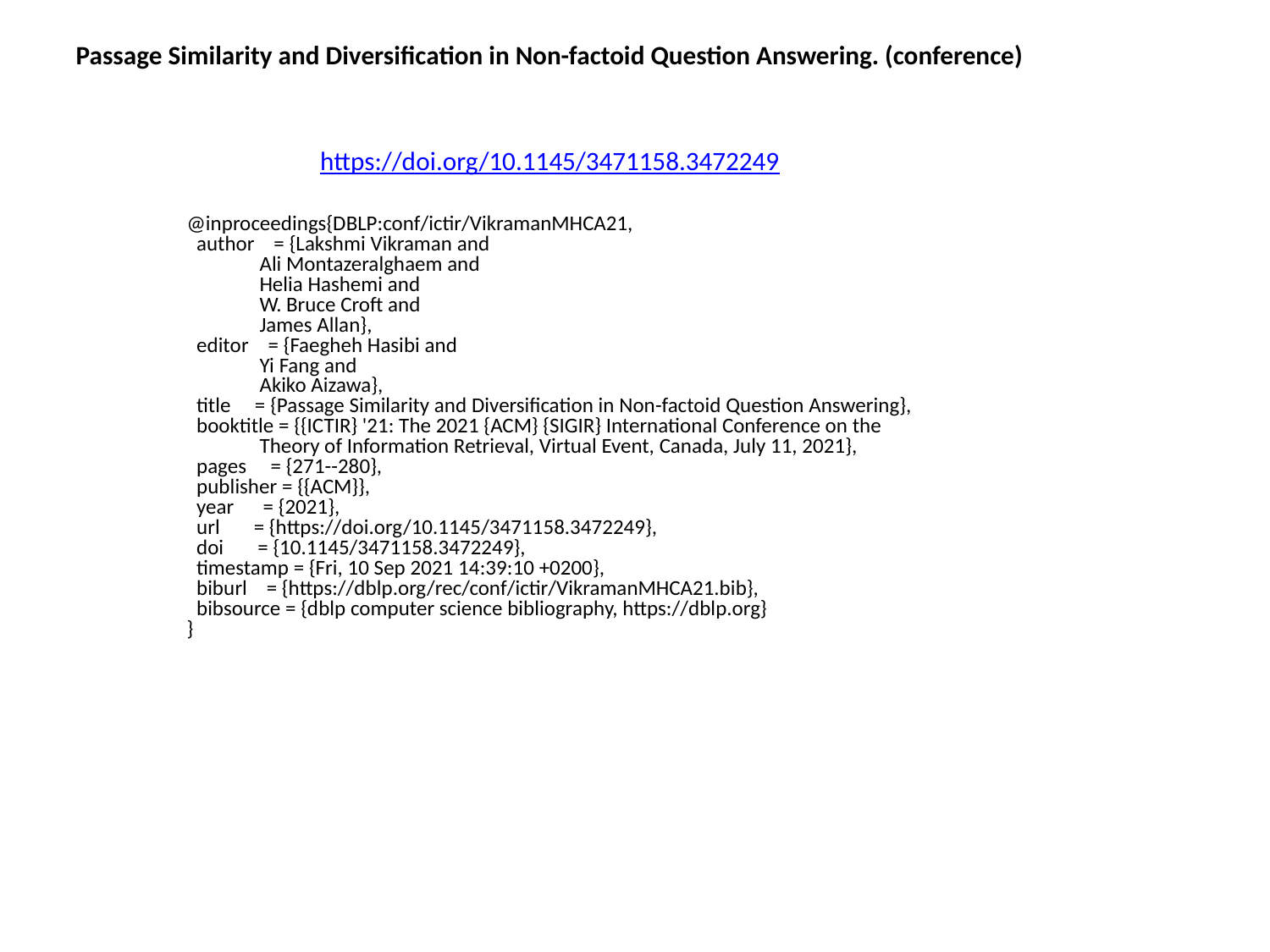

Passage Similarity and Diversification in Non-factoid Question Answering. (conference)

https://doi.org/10.1145/3471158.3472249

@inproceedings{DBLP:conf/ictir/VikramanMHCA21,
  author    = {Lakshmi Vikraman and
               Ali Montazeralghaem and
               Helia Hashemi and
               W. Bruce Croft and
               James Allan},
  editor    = {Faegheh Hasibi and
               Yi Fang and
               Akiko Aizawa},
  title     = {Passage Similarity and Diversification in Non-factoid Question Answering},
  booktitle = {{ICTIR} '21: The 2021 {ACM} {SIGIR} International Conference on the
               Theory of Information Retrieval, Virtual Event, Canada, July 11, 2021},
  pages     = {271--280},
  publisher = {{ACM}},
  year      = {2021},
  url       = {https://doi.org/10.1145/3471158.3472249},
  doi       = {10.1145/3471158.3472249},
  timestamp = {Fri, 10 Sep 2021 14:39:10 +0200},
  biburl    = {https://dblp.org/rec/conf/ictir/VikramanMHCA21.bib},
  bibsource = {dblp computer science bibliography, https://dblp.org}
}